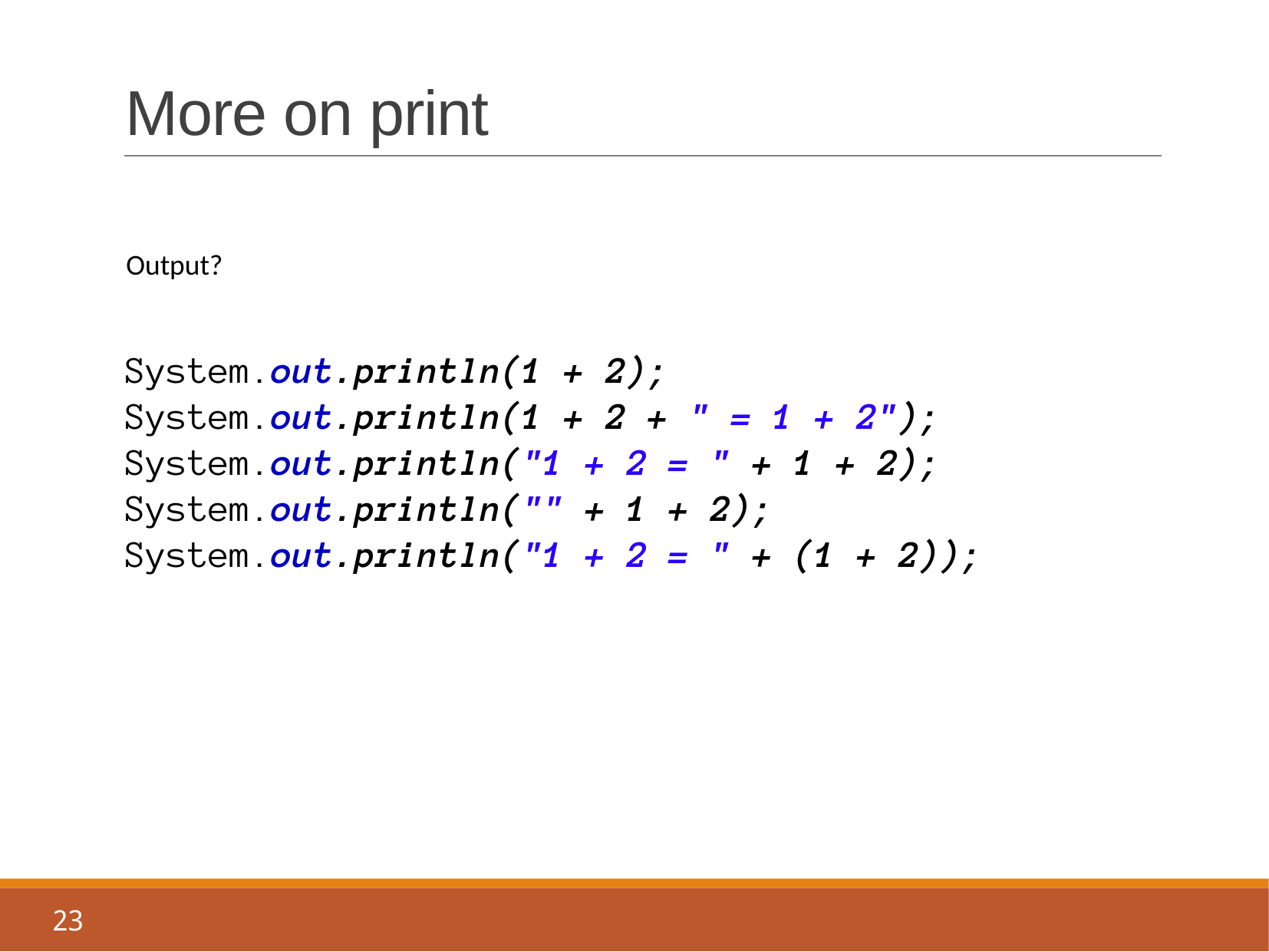

# More on print
Output?
System.out.println(1 + 2);
System.out.println(1 + 2 + " = 1 + 2");
System.out.println("1 + 2 = " + 1 + 2);
System.out.println("" + 1 + 2);
System.out.println("1 + 2 = " + (1 + 2));
23